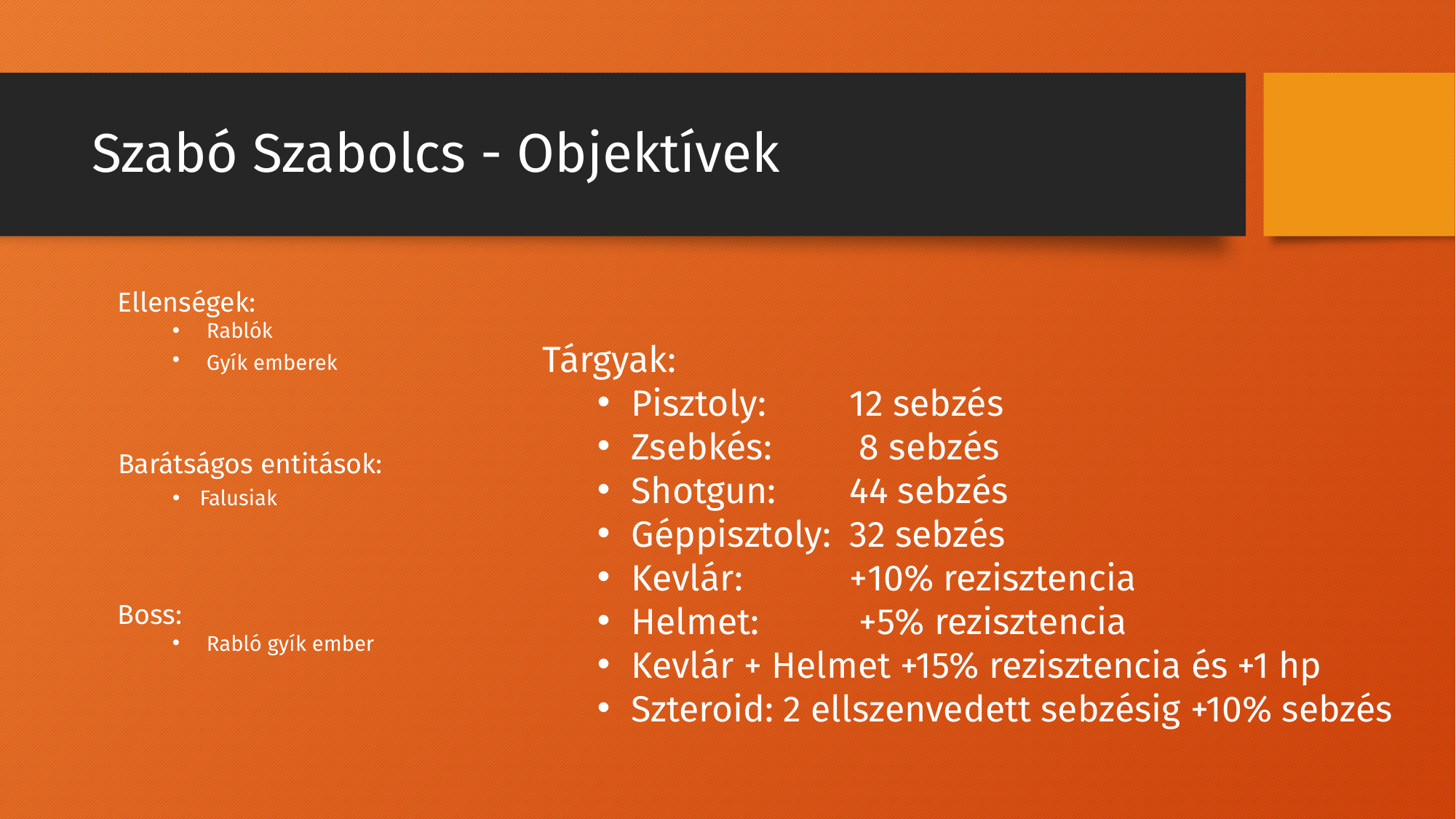

# Szabó Szabolcs - Objektívek
Ellenségek:
Rablók
Gyík emberek
Tárgyak:
Pisztoly:	12 sebzés
Zsebkés:	 8 sebzés
Shotgun:	44 sebzés
Géppisztoly:	32 sebzés
Kevlár:	+10% rezisztencia
Helmet:	 +5% rezisztencia
Kevlár + Helmet +15% rezisztencia és +1 hp
Szteroid: 2 ellszenvedett sebzésig +10% sebzés
Barátságos entitások:
Falusiak

Boss:
Rabló gyík ember